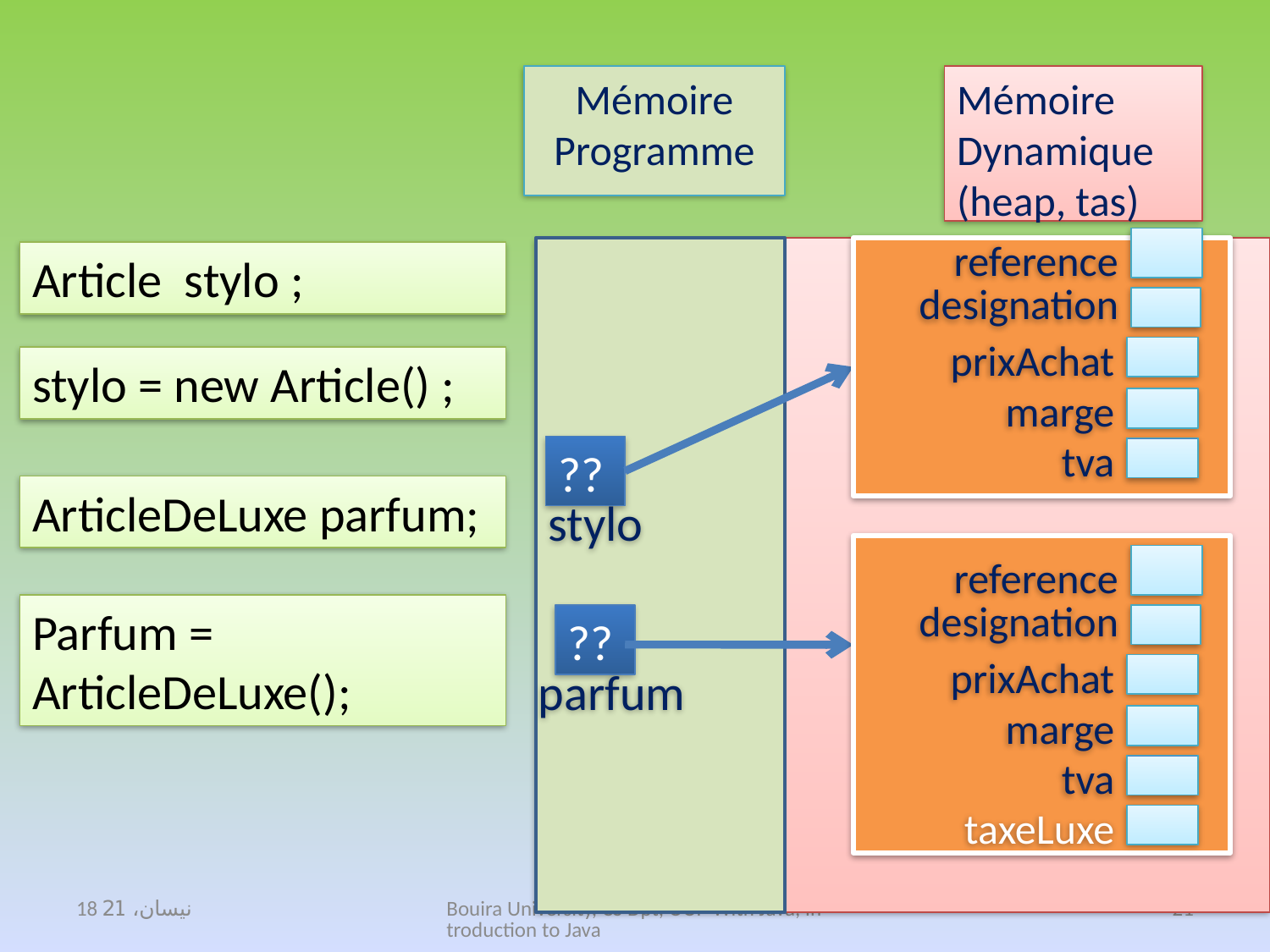

Mémoire Programme
Mémoire Dynamique
(heap, tas)
reference

designation

prixAchat

marge

tva

Article  stylo ;
stylo = new Article() ;
??
stylo
ArticleDeLuxe parfum;

reference

designation

prixAchat

marge

tva

taxeLuxe

Parfum = ArticleDeLuxe();
??
parfum
18 نيسان، 21
Bouira University, CS Dpt, OOP With Java, Introduction to Java
21